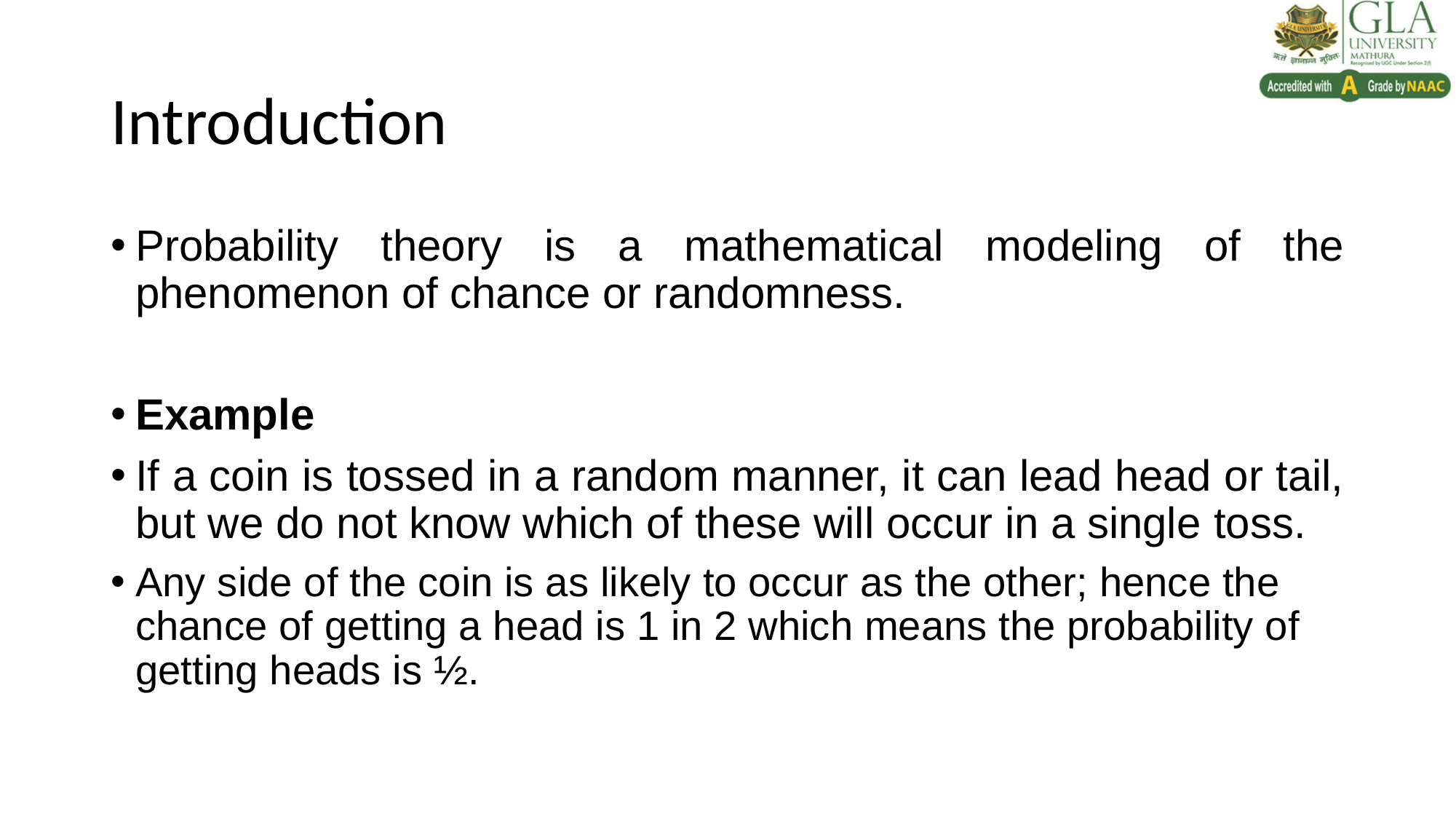

# Introduction
Probability theory is a mathematical modeling of the phenomenon of chance or randomness.

Example
If a coin is tossed in a random manner, it can lead head or tail, but we do not know which of these will occur in a single toss.
Any side of the coin is as likely to occur as the other; hence the chance of getting a head is 1 in 2 which means the probability of getting heads is ½.